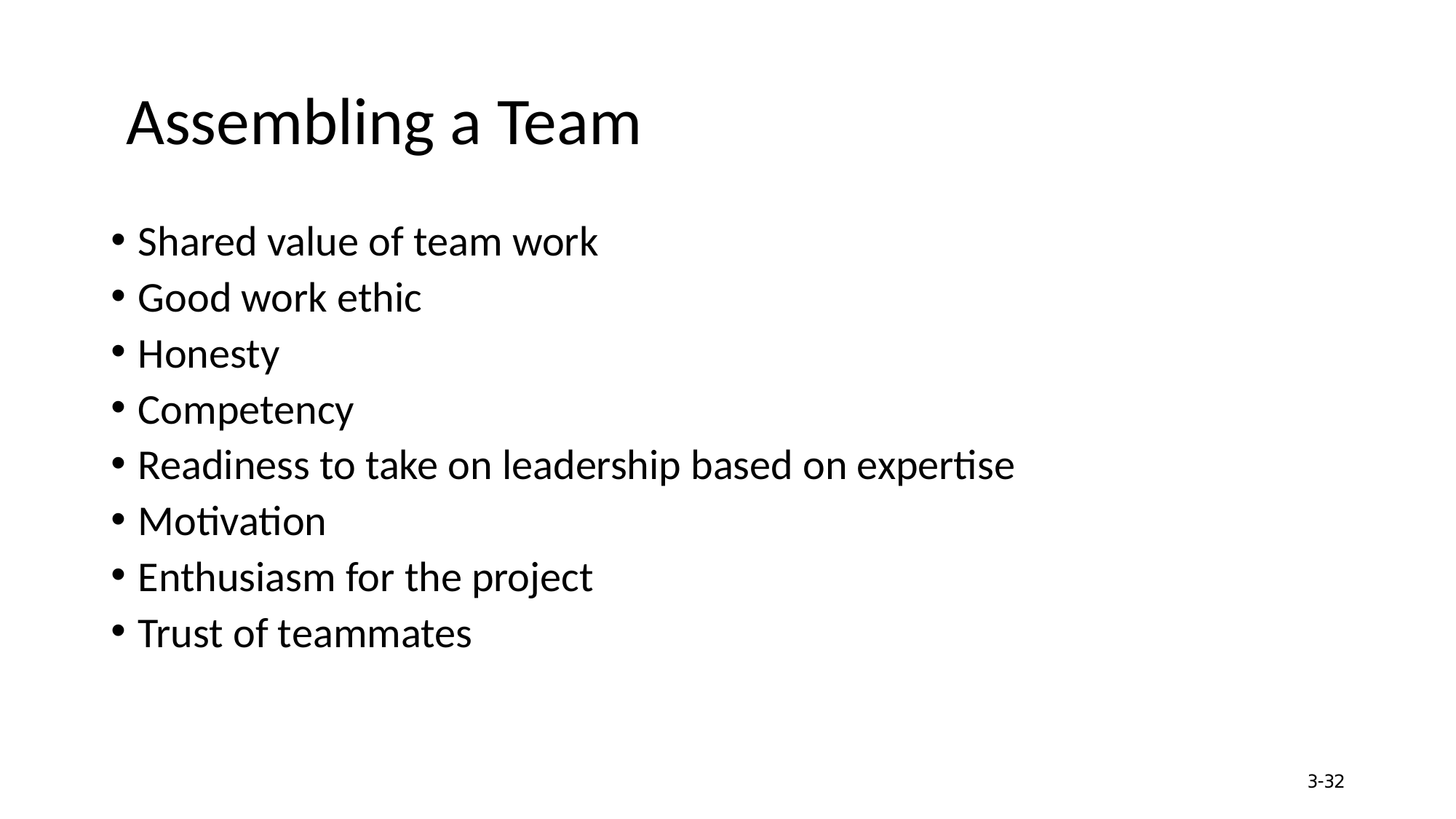

# Assembling a Team
Shared value of team work
Good work ethic
Honesty
Competency
Readiness to take on leadership based on expertise
Motivation
Enthusiasm for the project
Trust of teammates

3-32